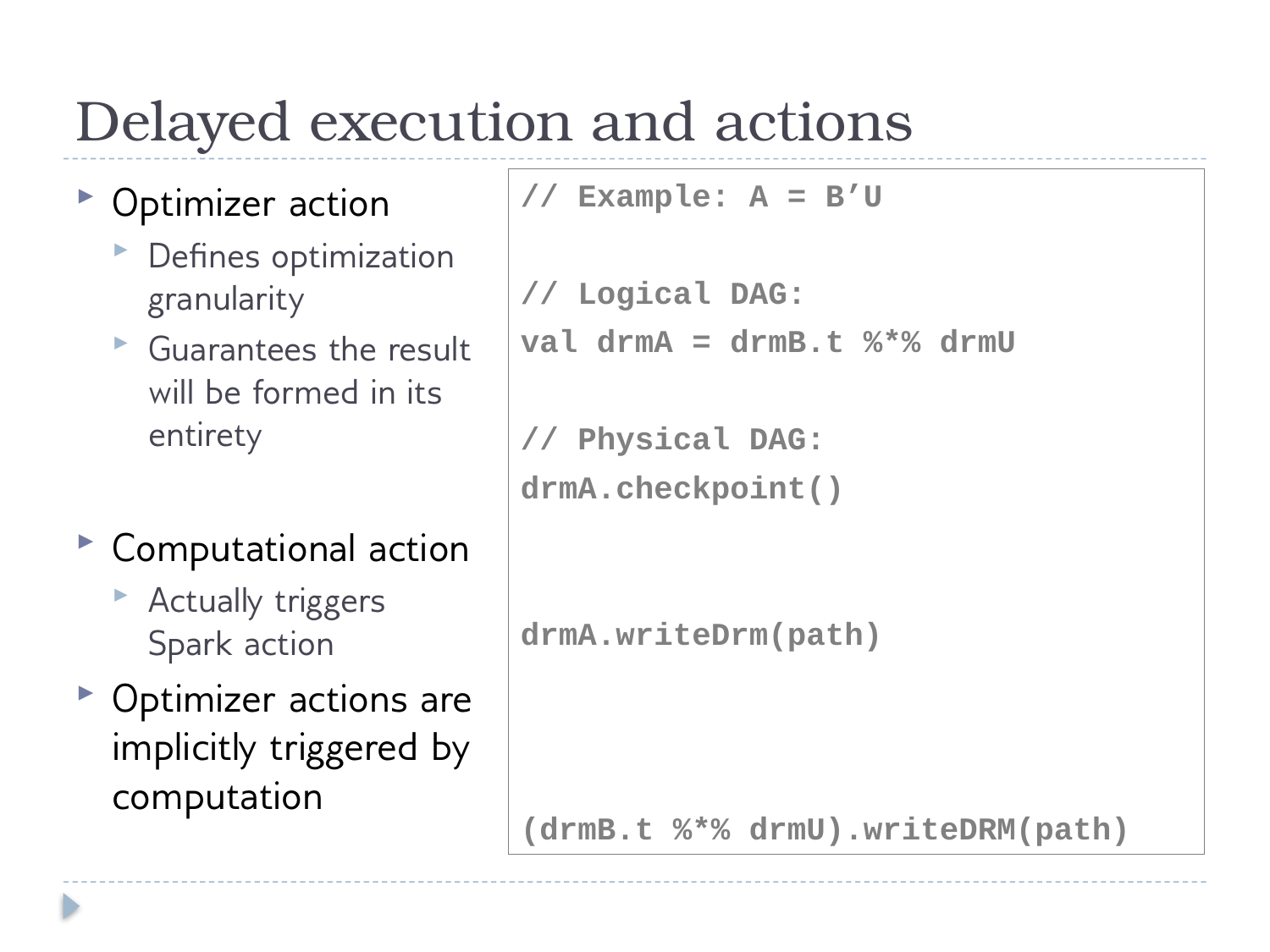

# Delayed execution and actions
// Example: A = B’U

// Logical DAG:
val drmA = drmB.t %*% drmU

// Physical DAG:
drmA.checkpoint()

drmA.writeDrm(path)

(drmB.t %*% drmU).writeDRM(path)

Optimizer action
Defines optimization granularity
Guarantees the result will be formed in its entirety

Computational action
Actually triggers Spark action
Optimizer actions are implicitly triggered by computation